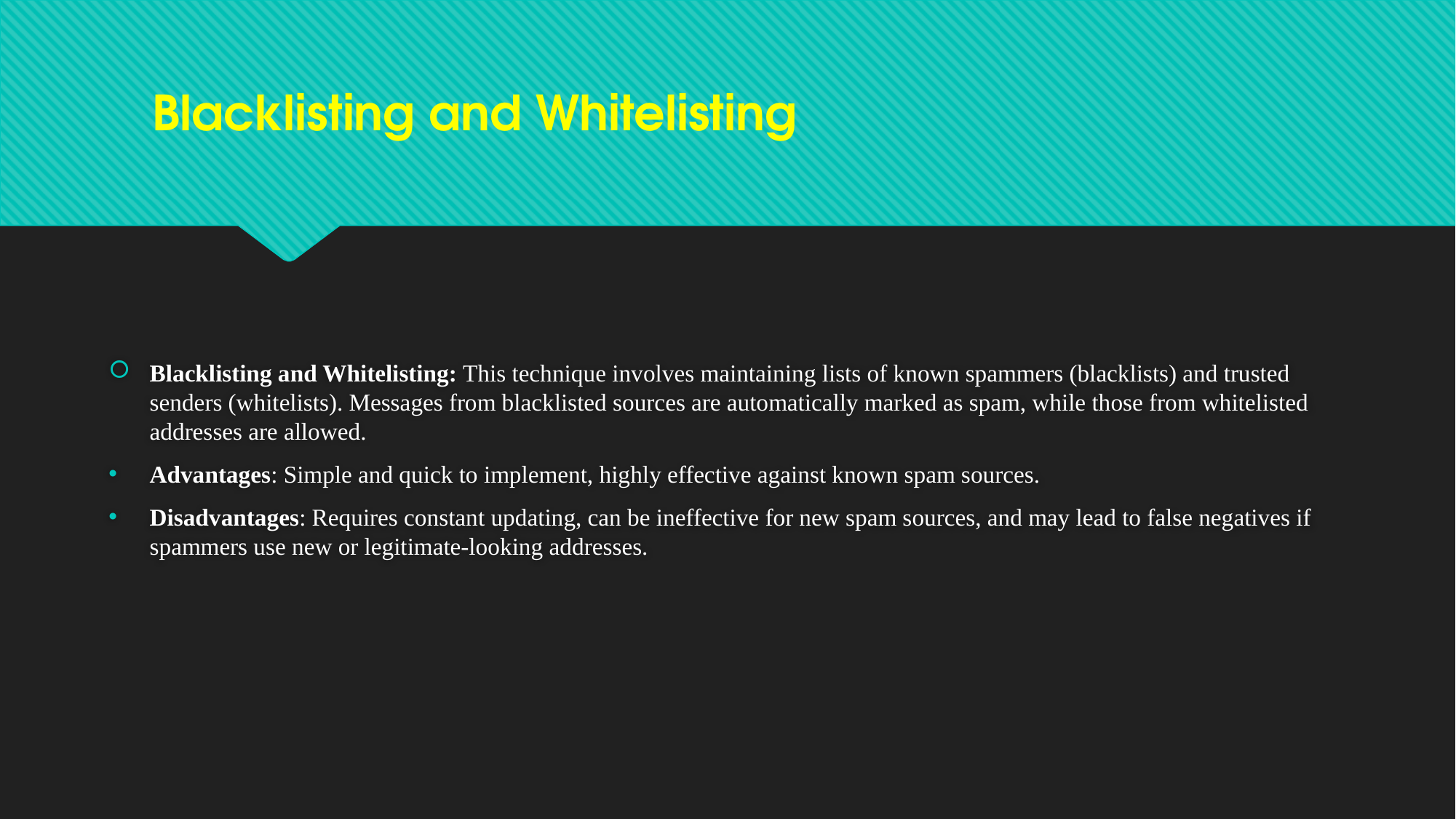

#
Blacklisting and Whitelisting
Blacklisting and Whitelisting: This technique involves maintaining lists of known spammers (blacklists) and trusted senders (whitelists). Messages from blacklisted sources are automatically marked as spam, while those from whitelisted addresses are allowed.
Advantages: Simple and quick to implement, highly effective against known spam sources.
Disadvantages: Requires constant updating, can be ineffective for new spam sources, and may lead to false negatives if spammers use new or legitimate-looking addresses.